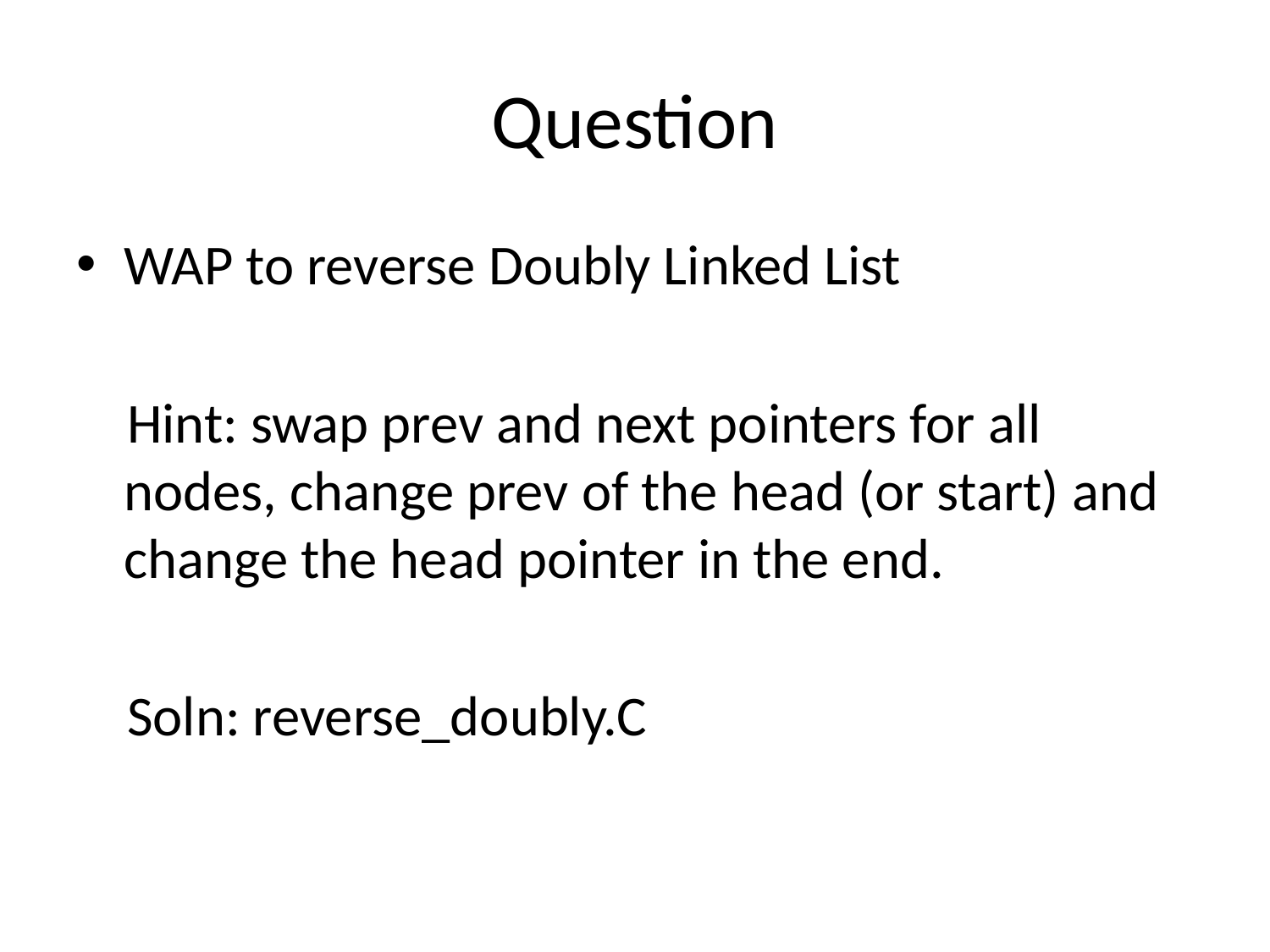

# Question
WAP to reverse Doubly Linked List

    Hint: swap prev and next pointers for all nodes, change prev of the head (or start) and change the head pointer in the end.

    Soln: reverse_doubly.C